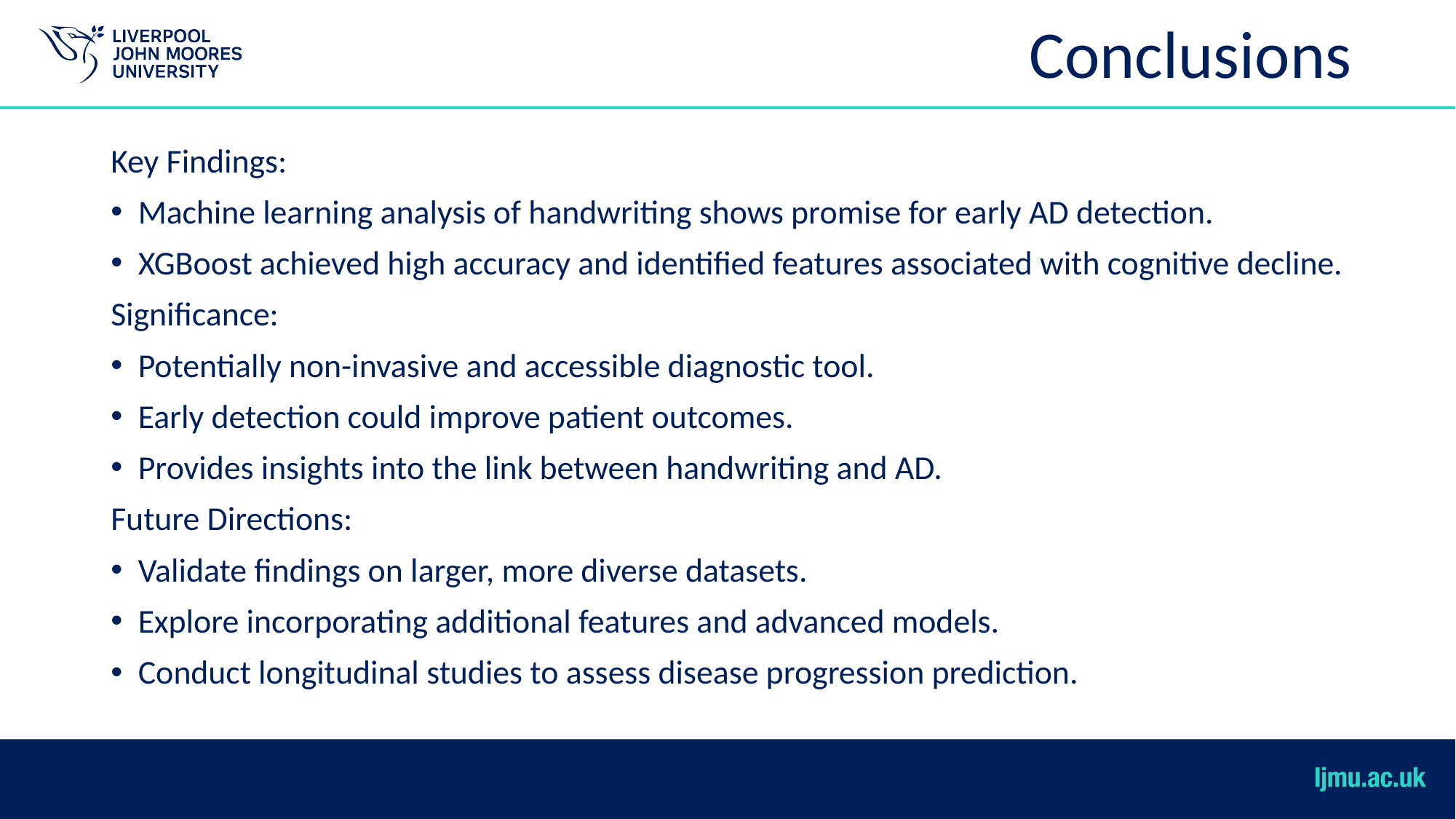

# Conclusions
Key Findings:
Machine learning analysis of handwriting shows promise for early AD detection.
XGBoost achieved high accuracy and identified features associated with cognitive decline.
Significance:
Potentially non-invasive and accessible diagnostic tool.
Early detection could improve patient outcomes.
Provides insights into the link between handwriting and AD.
Future Directions:
Validate findings on larger, more diverse datasets.
Explore incorporating additional features and advanced models.
Conduct longitudinal studies to assess disease progression prediction.